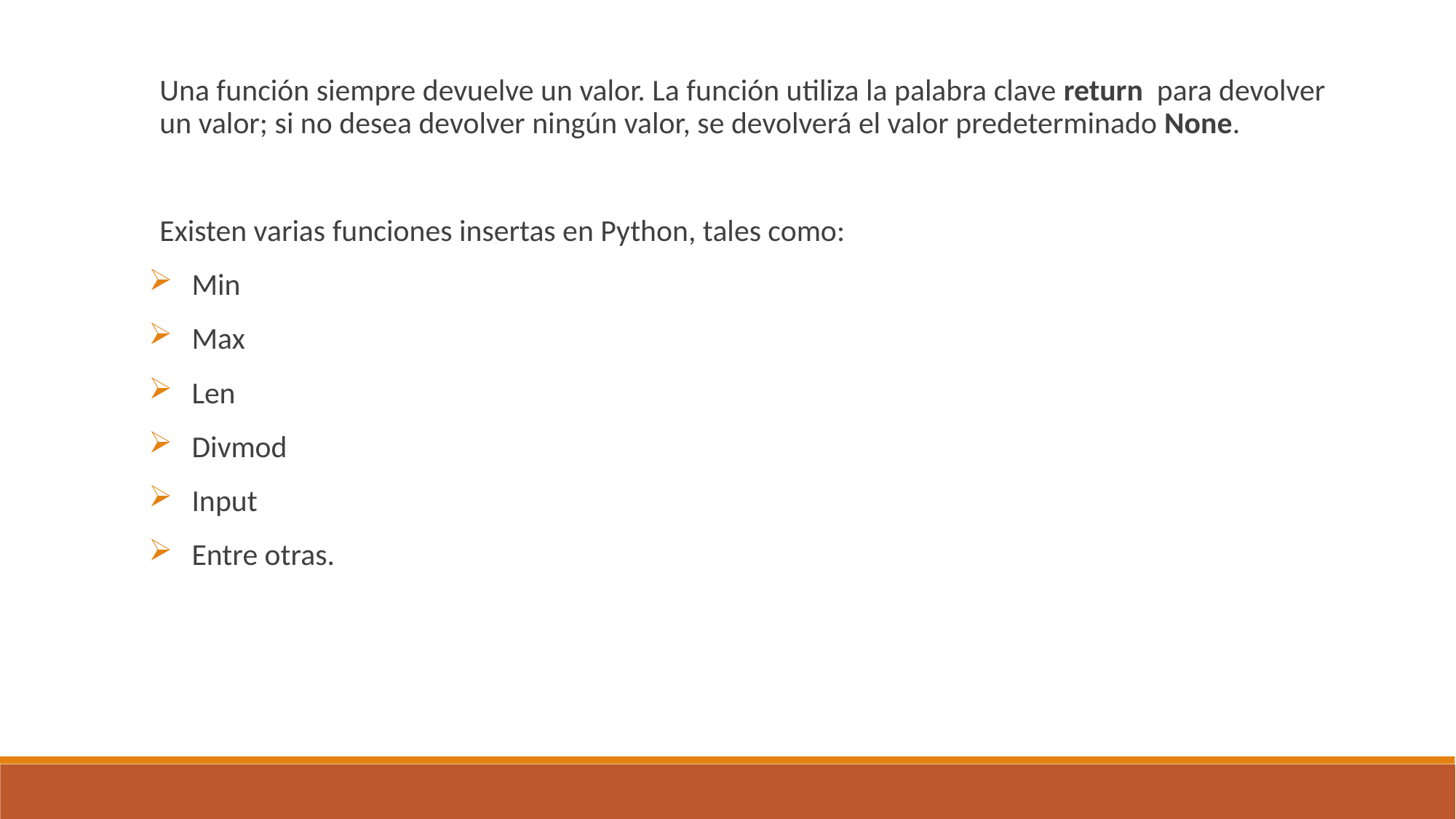

Una función siempre devuelve un valor. La función utiliza la palabra clave return  para devolver un valor; si no desea devolver ningún valor, se devolverá el valor predeterminado None.

Existen varias funciones insertas en Python, tales como:
Min
Max
Len
Divmod
Input
Entre otras.